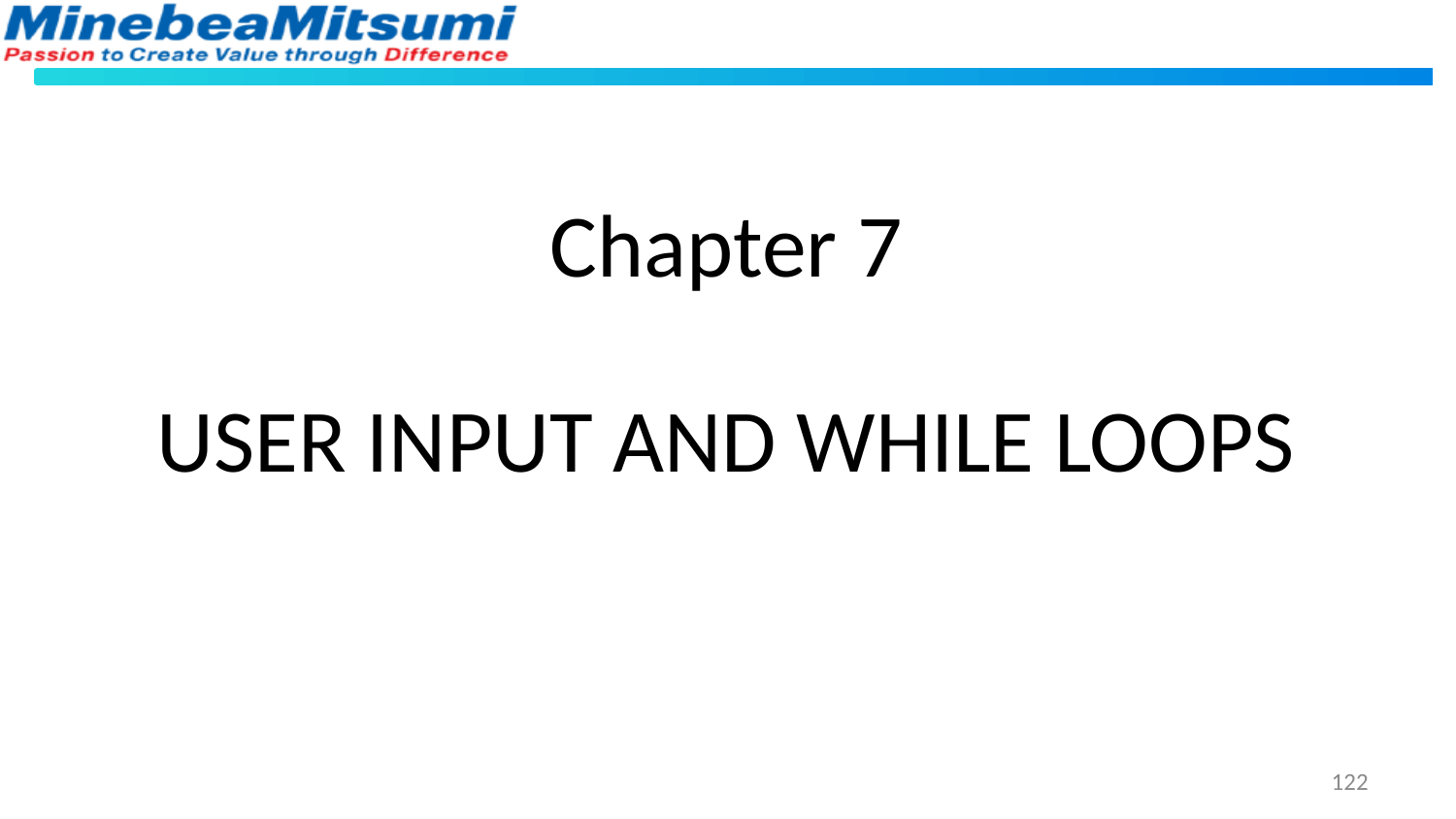

Chapter 7
# USER INPUT AND WHILE LOOPS
122